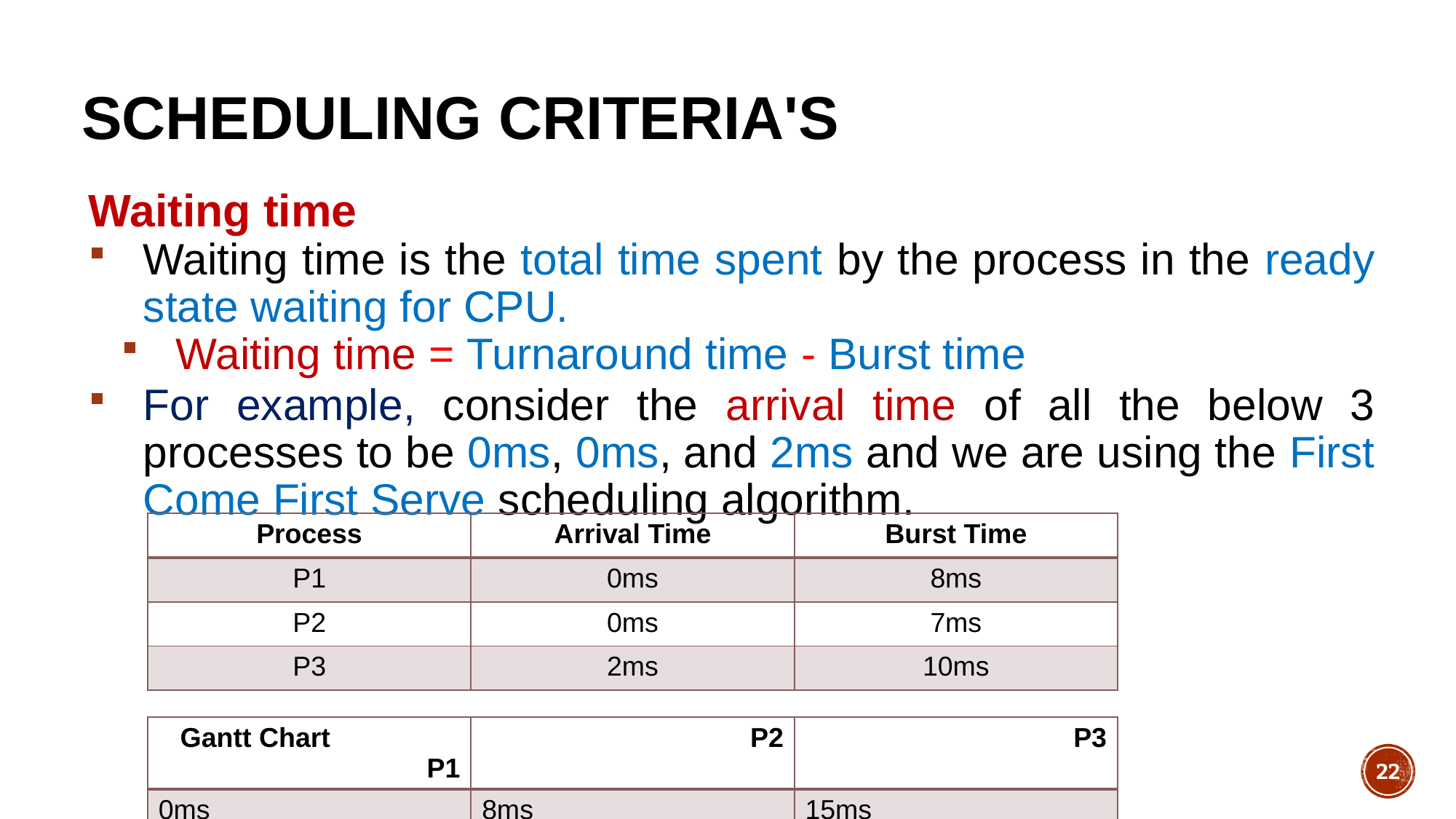

# Scheduling criteria's
Waiting time
Waiting time is the total time spent by the process in the ready state waiting for CPU.
Waiting time = Turnaround time - Burst time
For example, consider the arrival time of all the below 3 processes to be 0ms, 0ms, and 2ms and we are using the First Come First Serve scheduling algorithm.
| Process | Arrival Time | Burst Time |
| --- | --- | --- |
| P1 | 0ms | 8ms |
| P2 | 0ms | 7ms |
| P3 | 2ms | 10ms |
| Gantt Chart P1 | P2 | P3 |
| --- | --- | --- |
| 0ms 8ms | 8ms 15ms | 15ms 25ms |
22